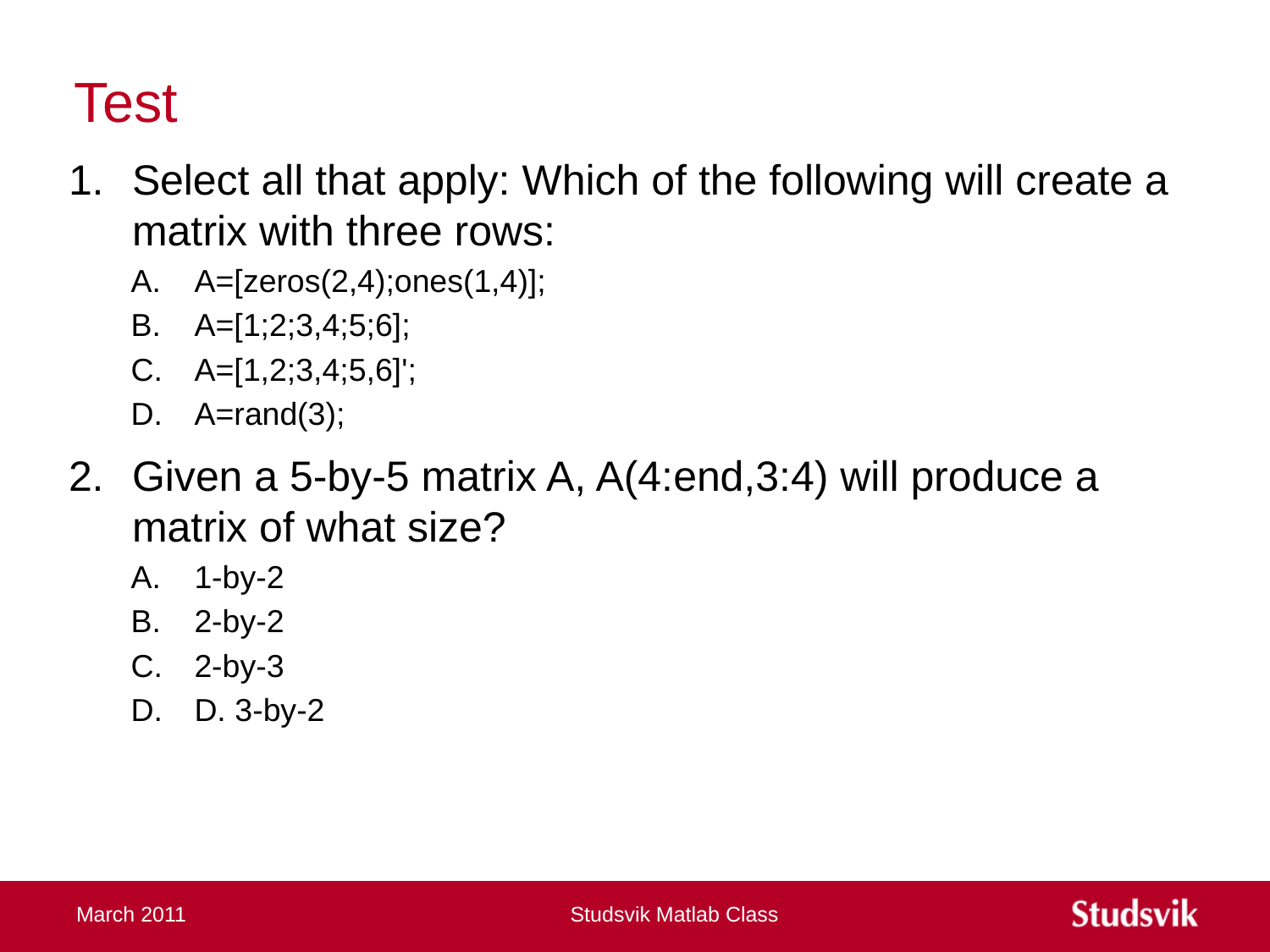

# Test
Select all that apply: Which of the following will create a matrix with three rows:
A=[zeros(2,4);ones(1,4)];
A=[1;2;3,4;5;6];
A=[1,2;3,4;5,6]';
A=rand(3);
Given a 5-by-5 matrix A, A(4:end,3:4) will produce a matrix of what size?
1-by-2
2-by-2
2-by-3
D. 3-by-2
March 2011
Studsvik Matlab Class